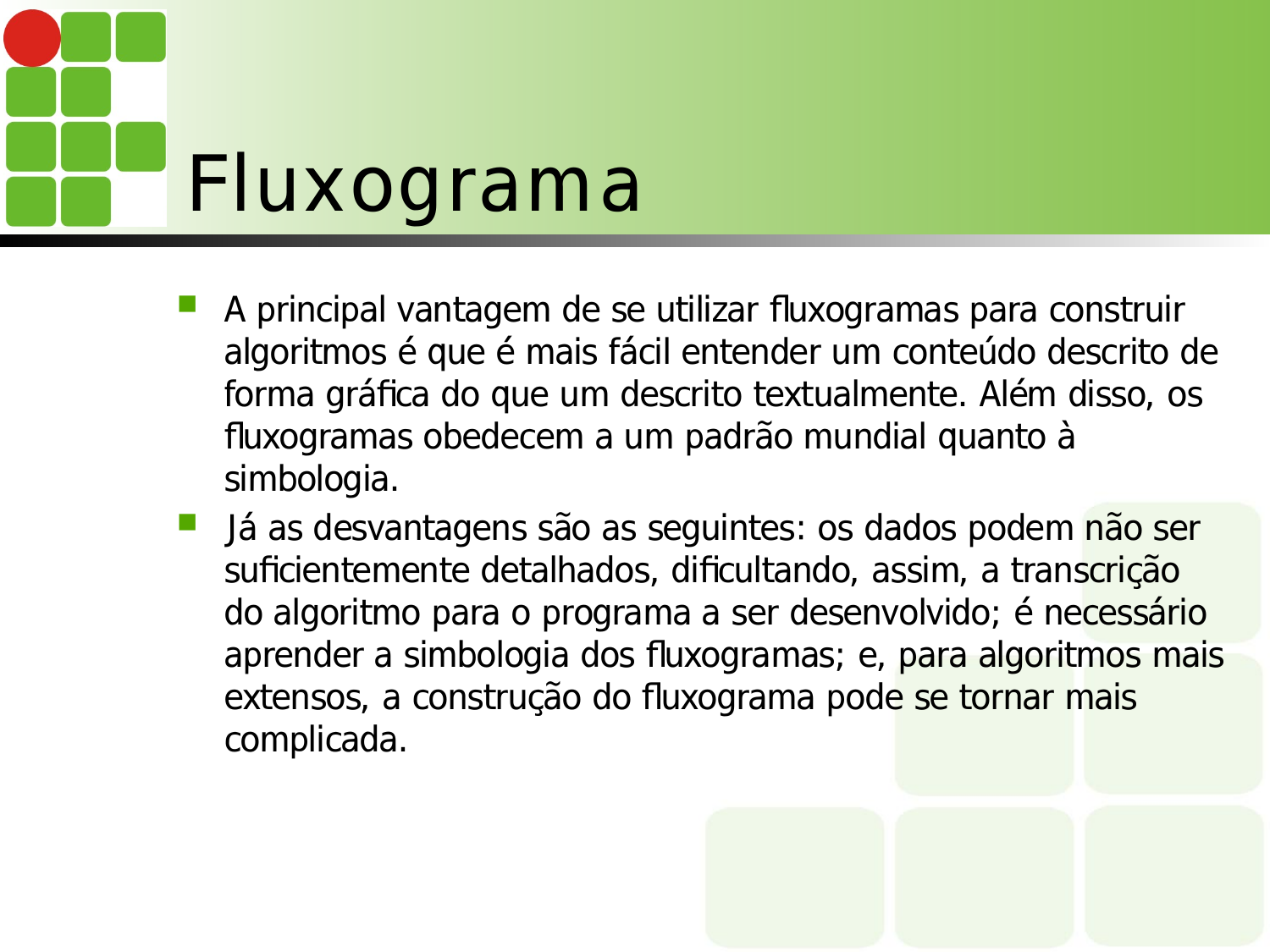

# Fluxograma
A principal vantagem de se utilizar fluxogramas para construir algoritmos é que é mais fácil entender um conteúdo descrito de forma gráfica do que um descrito textualmente. Além disso, os fluxogramas obedecem a um padrão mundial quanto à simbologia.
Já as desvantagens são as seguintes: os dados podem não ser suficientemente detalhados, dificultando, assim, a transcrição do algoritmo para o programa a ser desenvolvido; é necessário aprender a simbologia dos fluxogramas; e, para algoritmos mais extensos, a construção do fluxograma pode se tornar mais complicada.